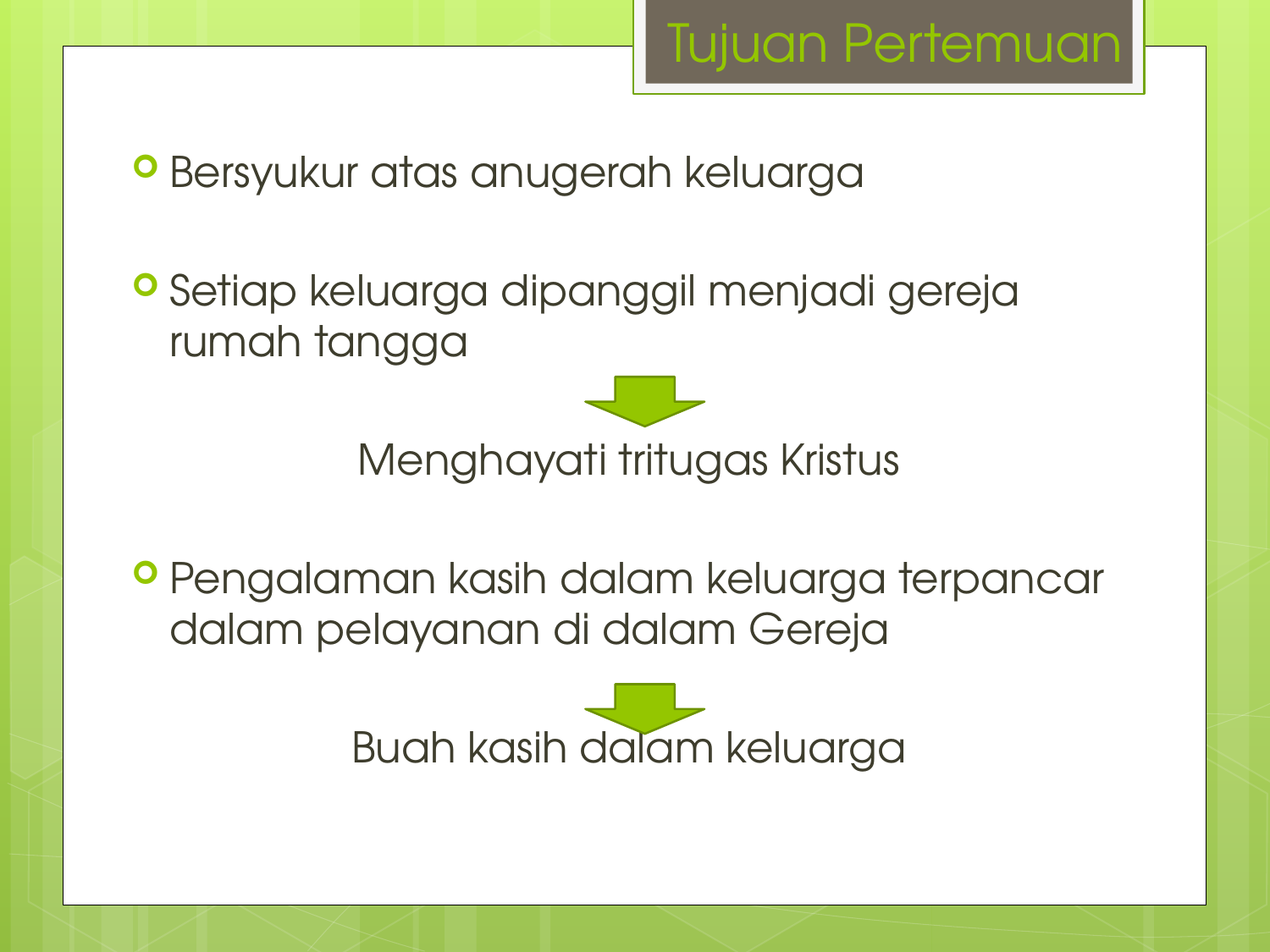

Tujuan Pertemuan
Bersyukur atas anugerah keluarga

Setiap keluarga dipanggil menjadi gereja rumah tangga

Menghayati tritugas Kristus

Pengalaman kasih dalam keluarga terpancar dalam pelayanan di dalam Gereja

Buah kasih dalam keluarga